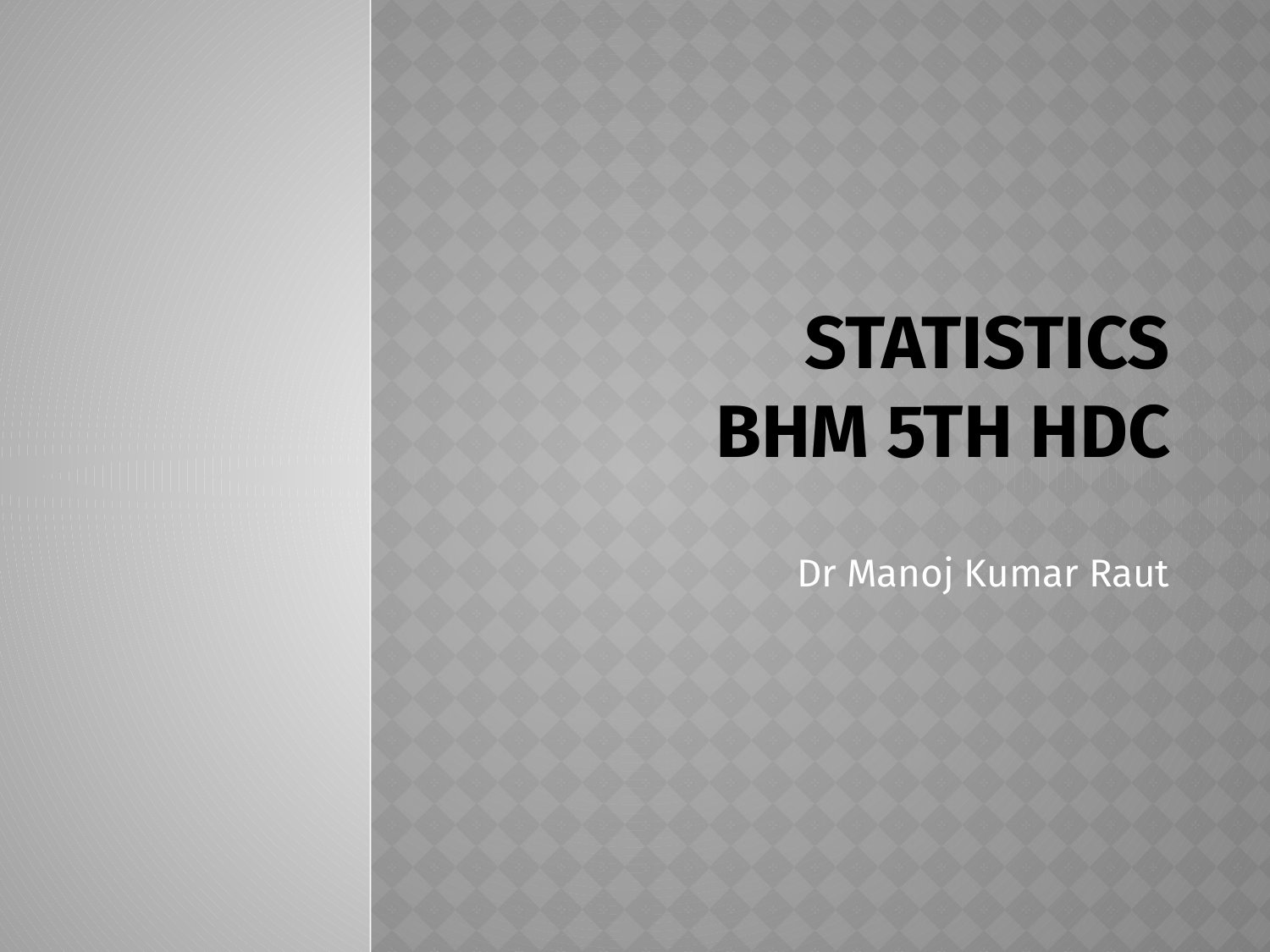

# Statistics BHM 5TH HDC

Dr Manoj Kumar Raut